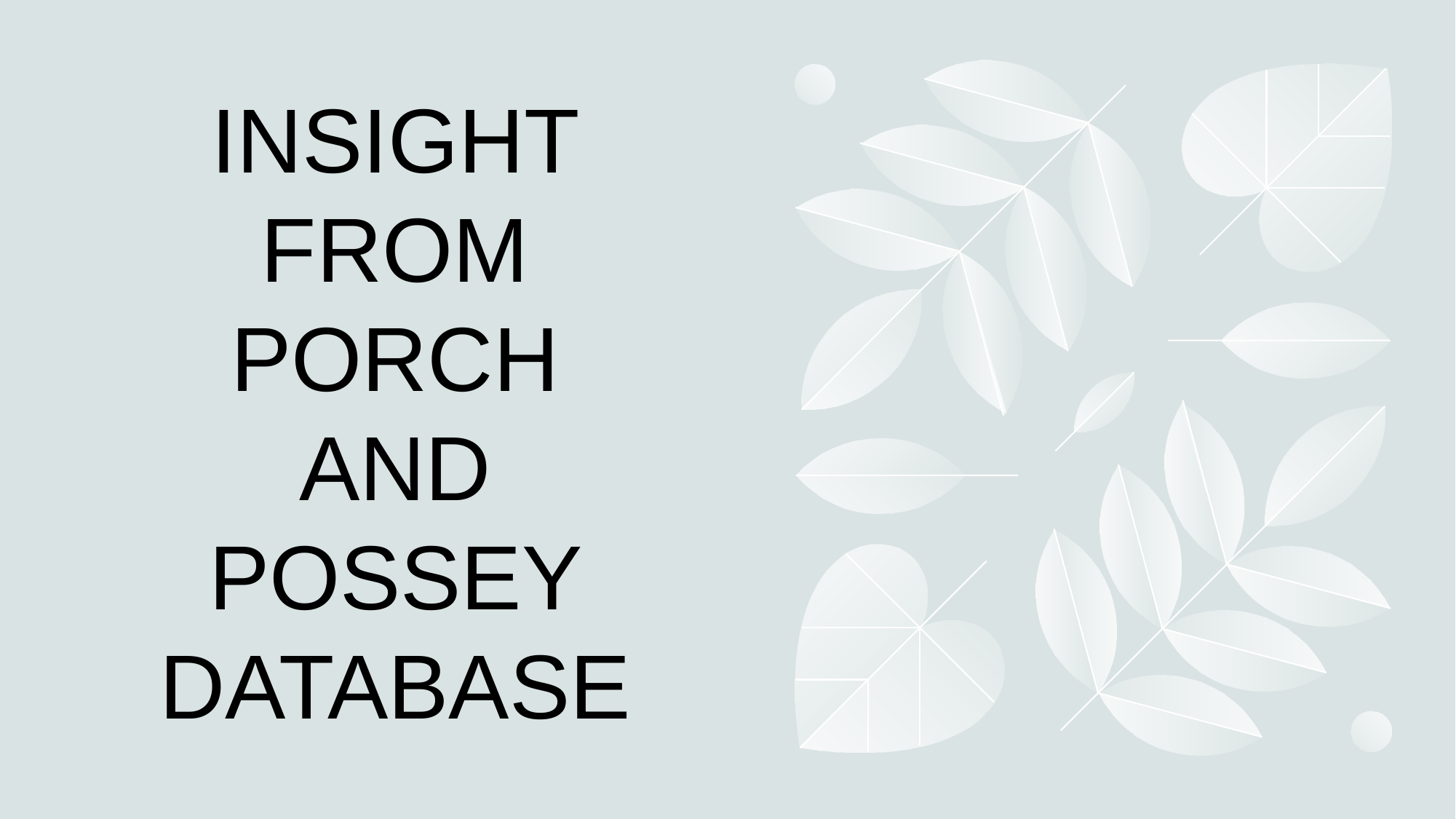

# INSIGHT FROM PORCH AND POSSEY DATABASE